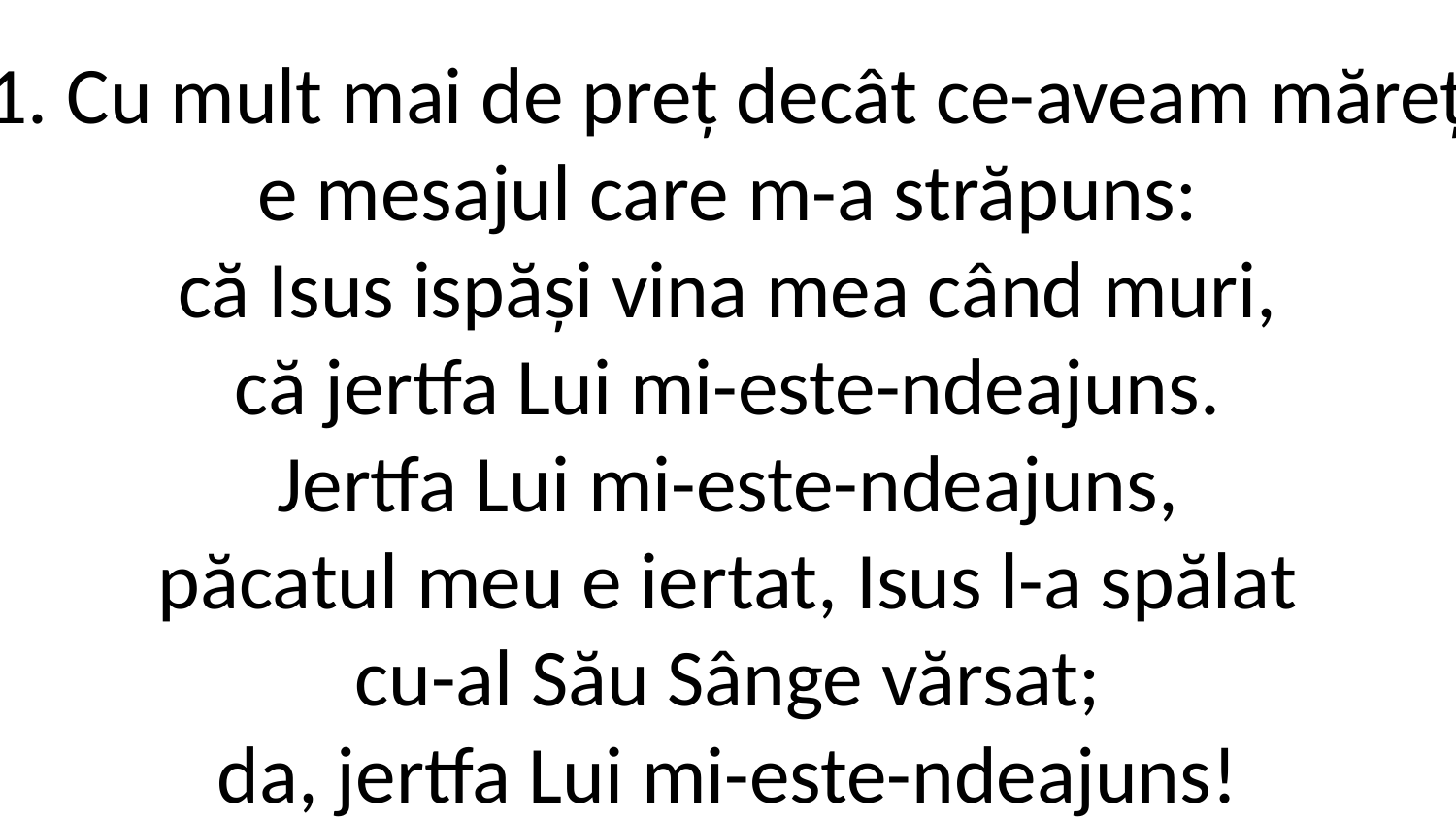

1. Cu mult mai de preț decât ce-aveam măreț
e mesajul care m-a străpuns:
că Isus ispăși vina mea când muri,
că jertfa Lui mi-este-ndeajuns.
Jertfa Lui mi-este-ndeajuns,
păcatul meu e iertat, Isus l-a spălat
cu-al Său Sânge vărsat;
da, jertfa Lui mi-este-ndeajuns!